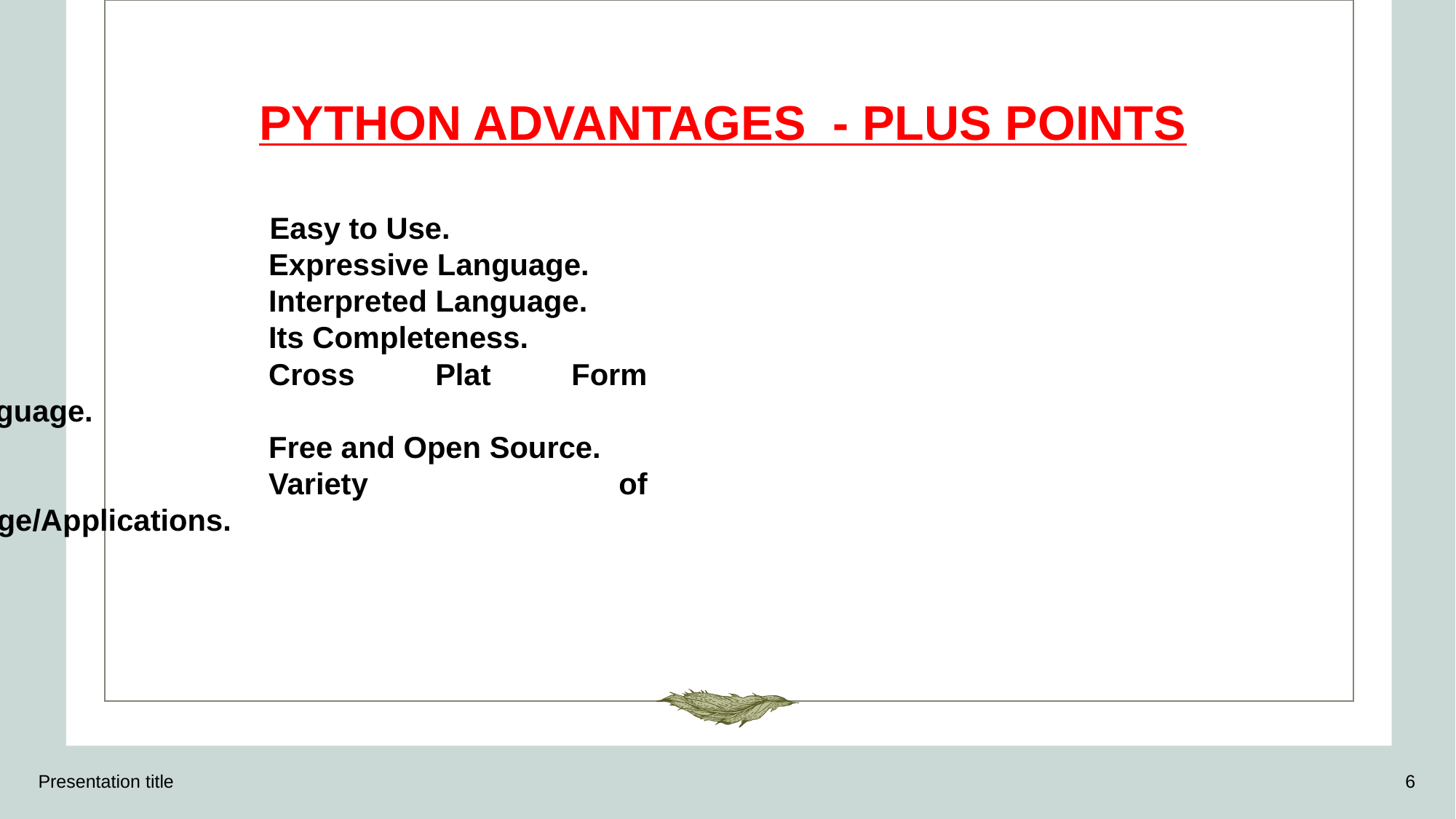

# PYTHON ADVANTAGES  - PLUS POINTS
                                           Easy to Use.
			Expressive Language.
			Interpreted Language.
			Its Completeness.
			Cross Plat Form Language.
			Free and Open Source.
			Variety of Usage/Applications.
Presentation title
6